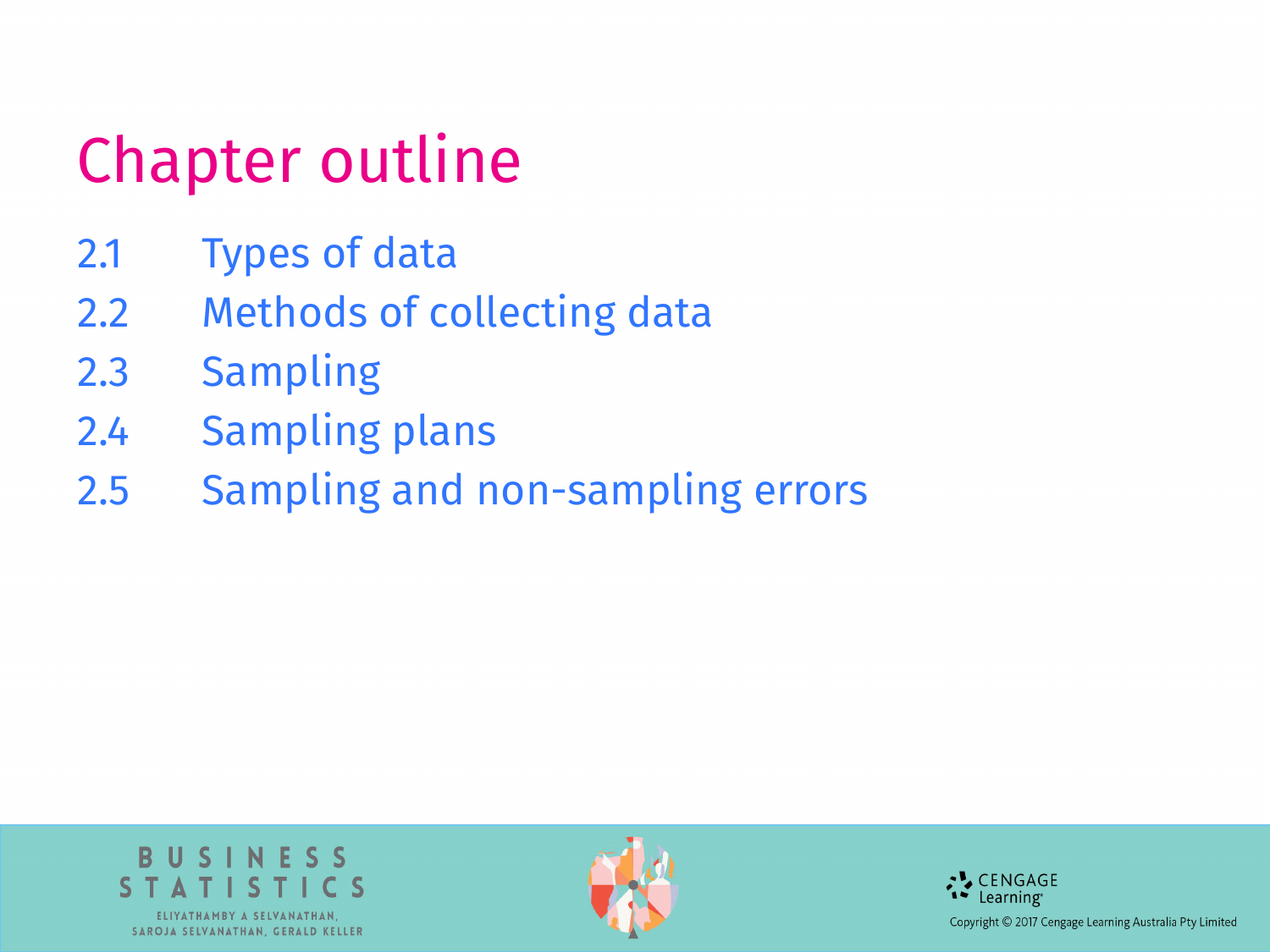

# Chapter outline
2.1 	Types of data
2.2 	Methods of collecting data
2.3 	Sampling
2.4 	Sampling plans
2.5 	Sampling and non-sampling errors